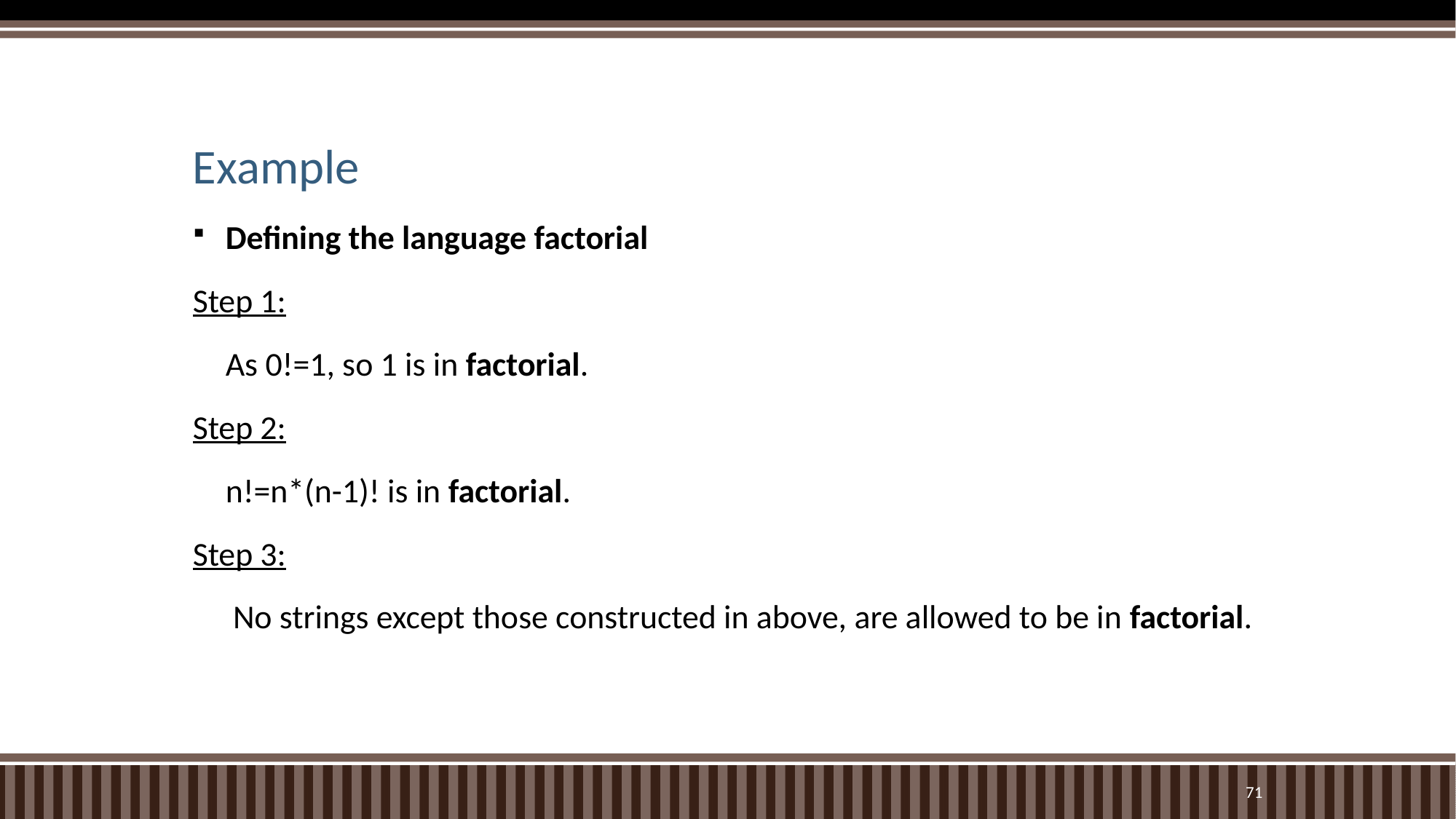

# Example
Defining the language factorial
Step 1:
	As 0!=1, so 1 is in factorial.
Step 2:
	n!=n*(n-1)! is in factorial.
Step 3:
	 No strings except those constructed in above, are allowed to be in factorial.
71